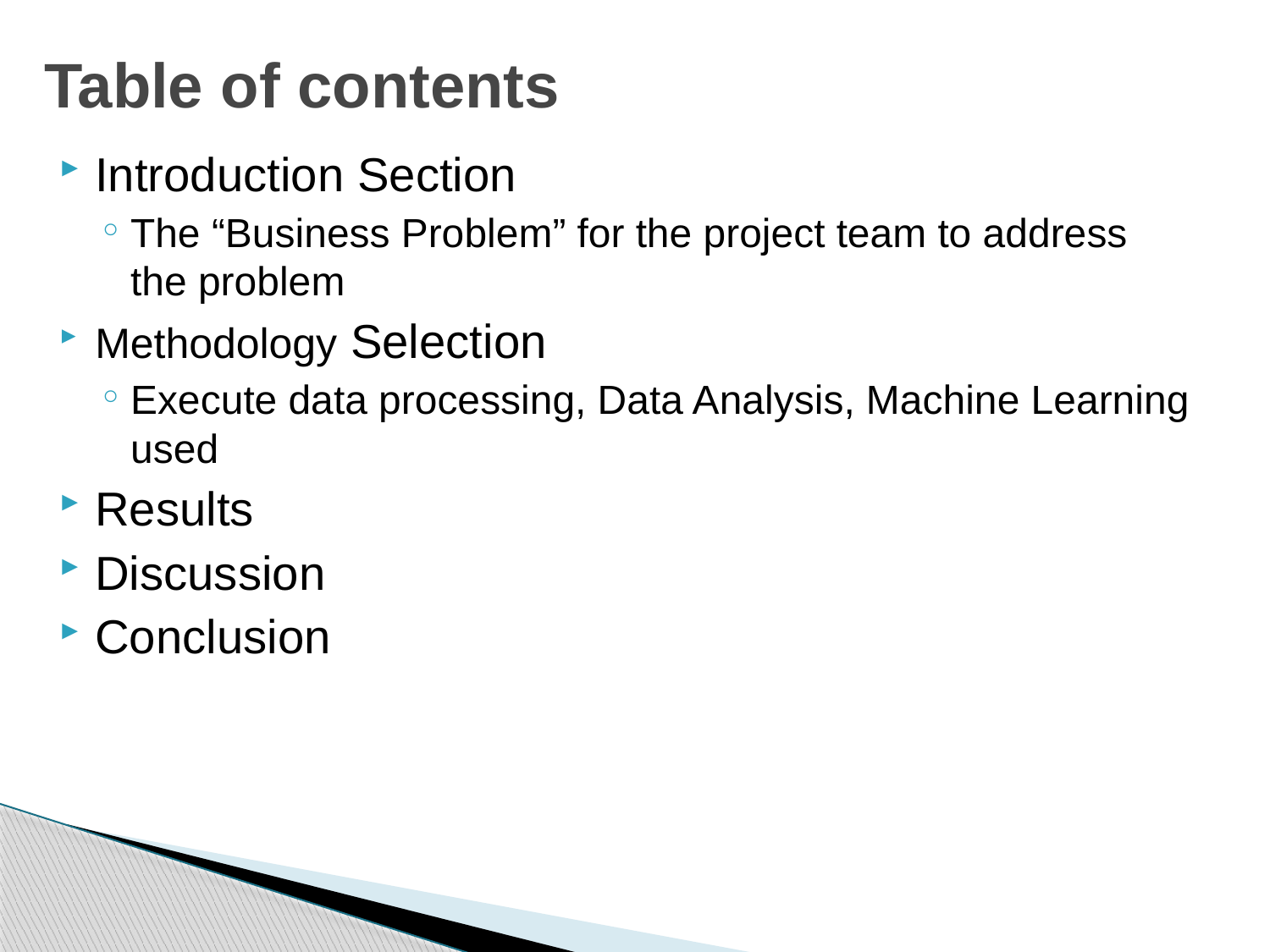

# Table of contents
Introduction Section
The “Business Problem” for the project team to address the problem
Methodology Selection
Execute data processing, Data Analysis, Machine Learning used
Results
Discussion
Conclusion